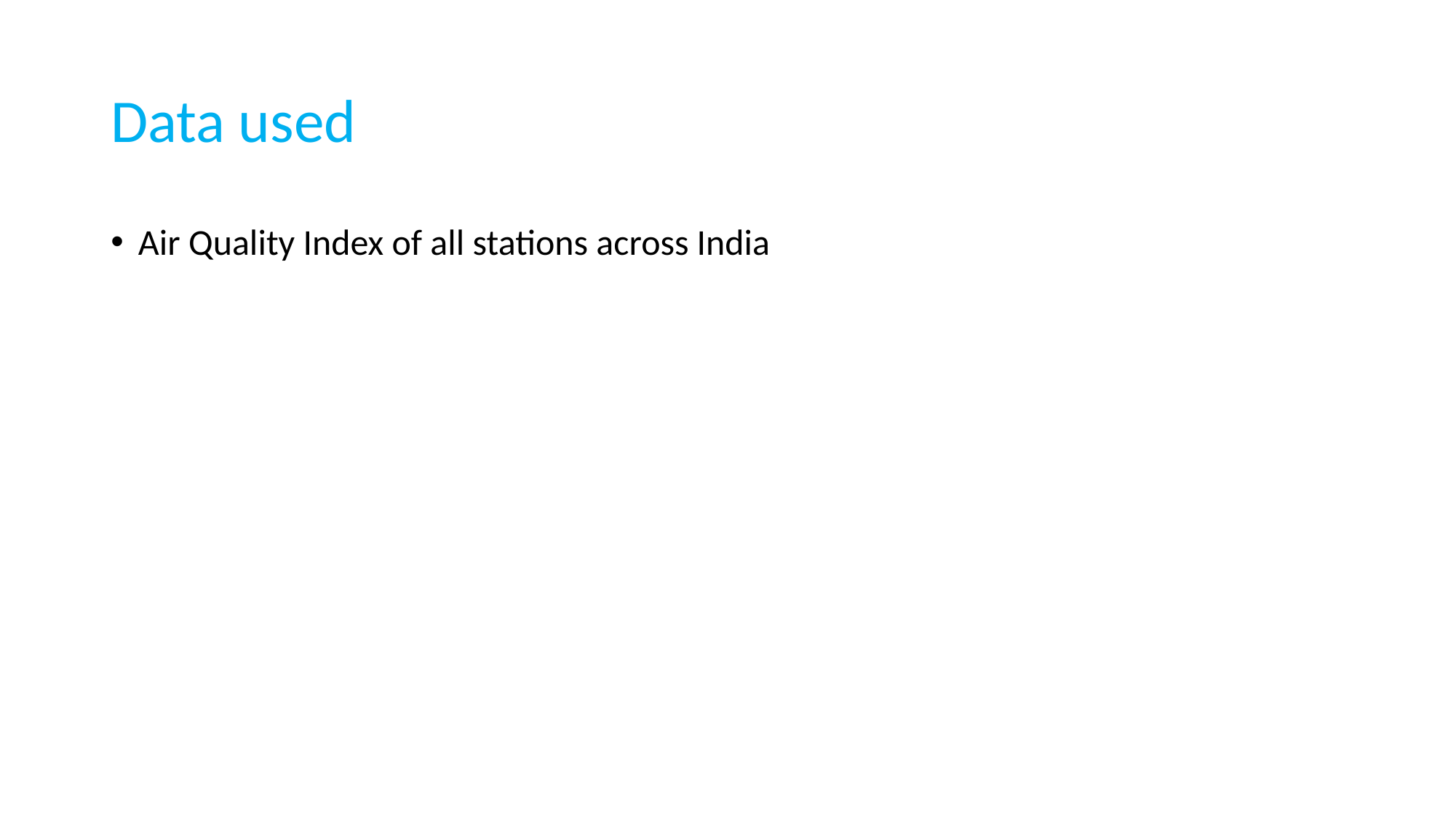

# Data used
Air Quality Index of all stations across India